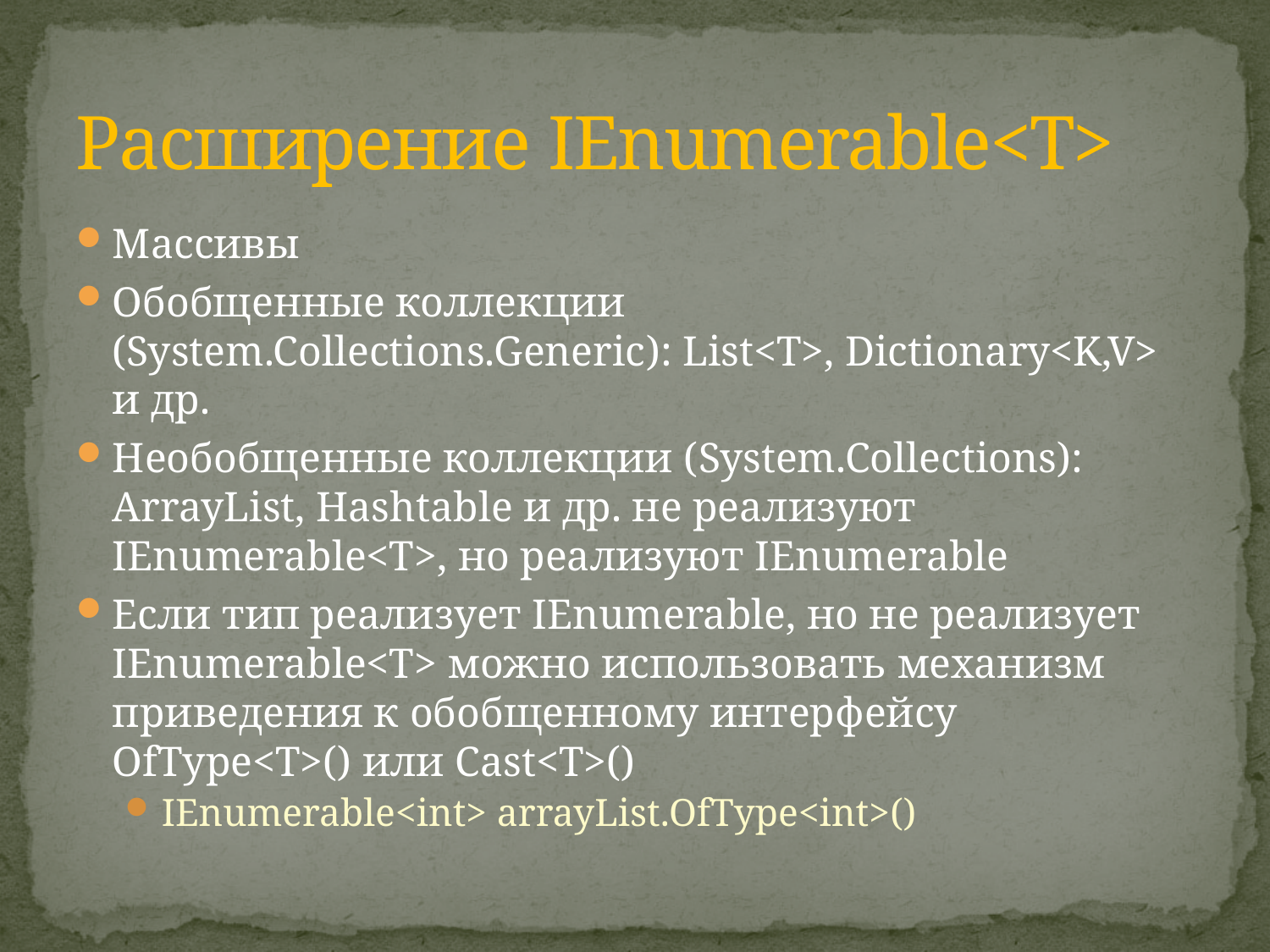

# Расширение IEnumerable<T>
Массивы
Обобщенные коллекции (System.Collections.Generic): List<T>, Dictionary<K,V> и др.
Необобщенные коллекции (System.Collections): ArrayList, Hashtable и др. не реализуют IEnumerable<T>, но реализуют IEnumerable
Если тип реализует IEnumerable, но не реализует IEnumerable<T> можно использовать механизм приведения к обобщенному интерфейсу OfType<T>() или Cast<T>()
IEnumerable<int> arrayList.OfType<int>()